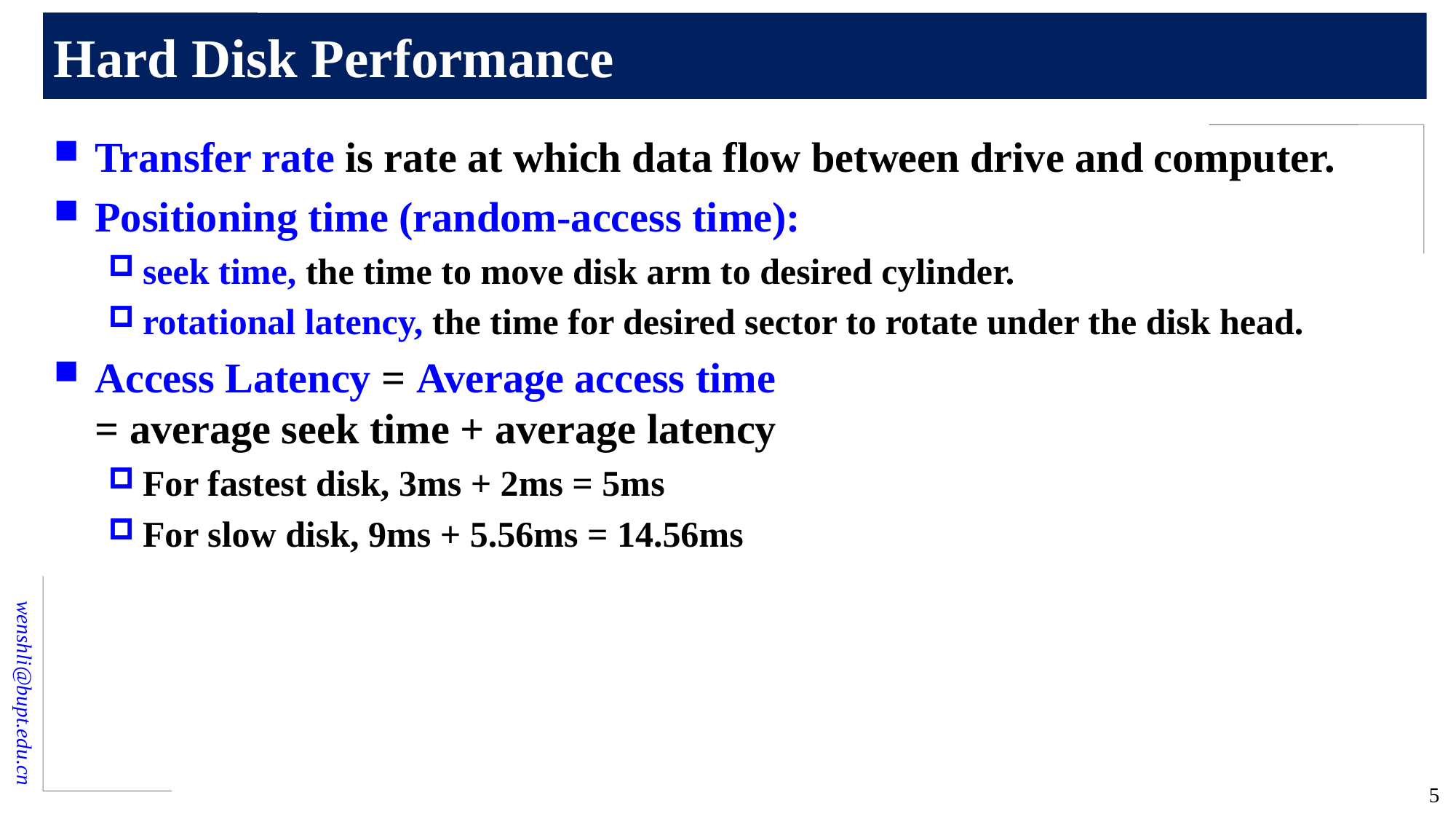

# Hard Disk Performance
Transfer rate is rate at which data flow between drive and computer.
Positioning time (random-access time):
seek time, the time to move disk arm to desired cylinder.
rotational latency, the time for desired sector to rotate under the disk head.
Access Latency = Average access time
= average seek time + average latency
For fastest disk, 3ms + 2ms = 5ms
For slow disk, 9ms + 5.56ms = 14.56ms
5